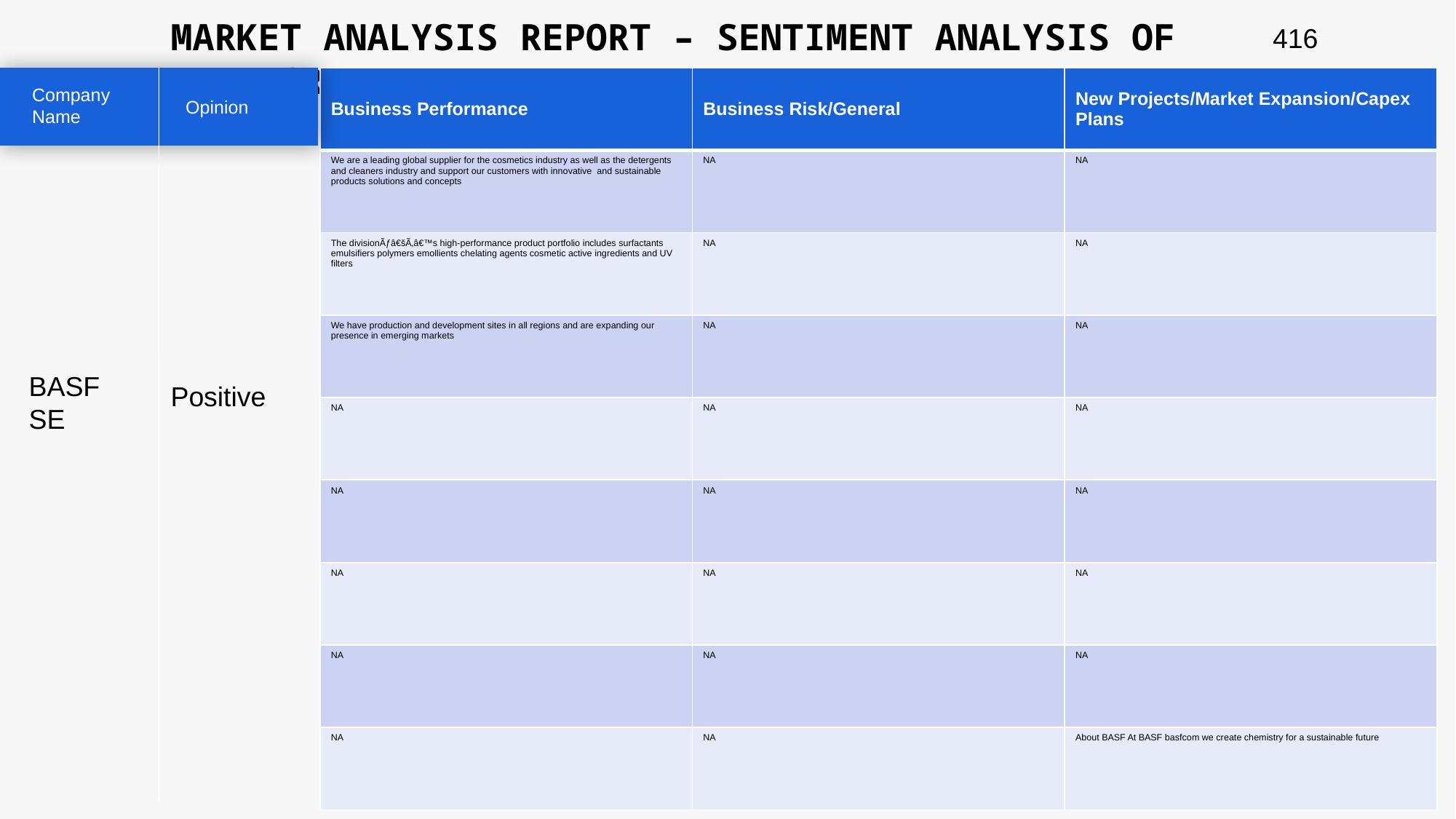

MARKET ANALYSIS REPORT – SENTIMENT ANALYSIS OF PEER GROUP
416

| Business Performance | Business Risk/General | New Projects/Market Expansion/Capex Plans |
| --- | --- | --- |
| We are a leading global supplier for the cosmetics industry as well as the detergents and cleaners industry and support our customers with innovative and sustainable products solutions and concepts | NA | NA |
| The divisionÃƒâ€šÃ‚â€™s high-performance product portfolio includes surfactants emulsifiers polymers emollients chelating agents cosmetic active ingredients and UV filters | NA | NA |
| We have production and development sites in all regions and are expanding our presence in emerging markets | NA | NA |
| NA | NA | NA |
| NA | NA | NA |
| NA | NA | NA |
| NA | NA | NA |
| NA | NA | About BASF At BASF basfcom we create chemistry for a sustainable future |
Company Name
Opinion
BASF SE
Positive